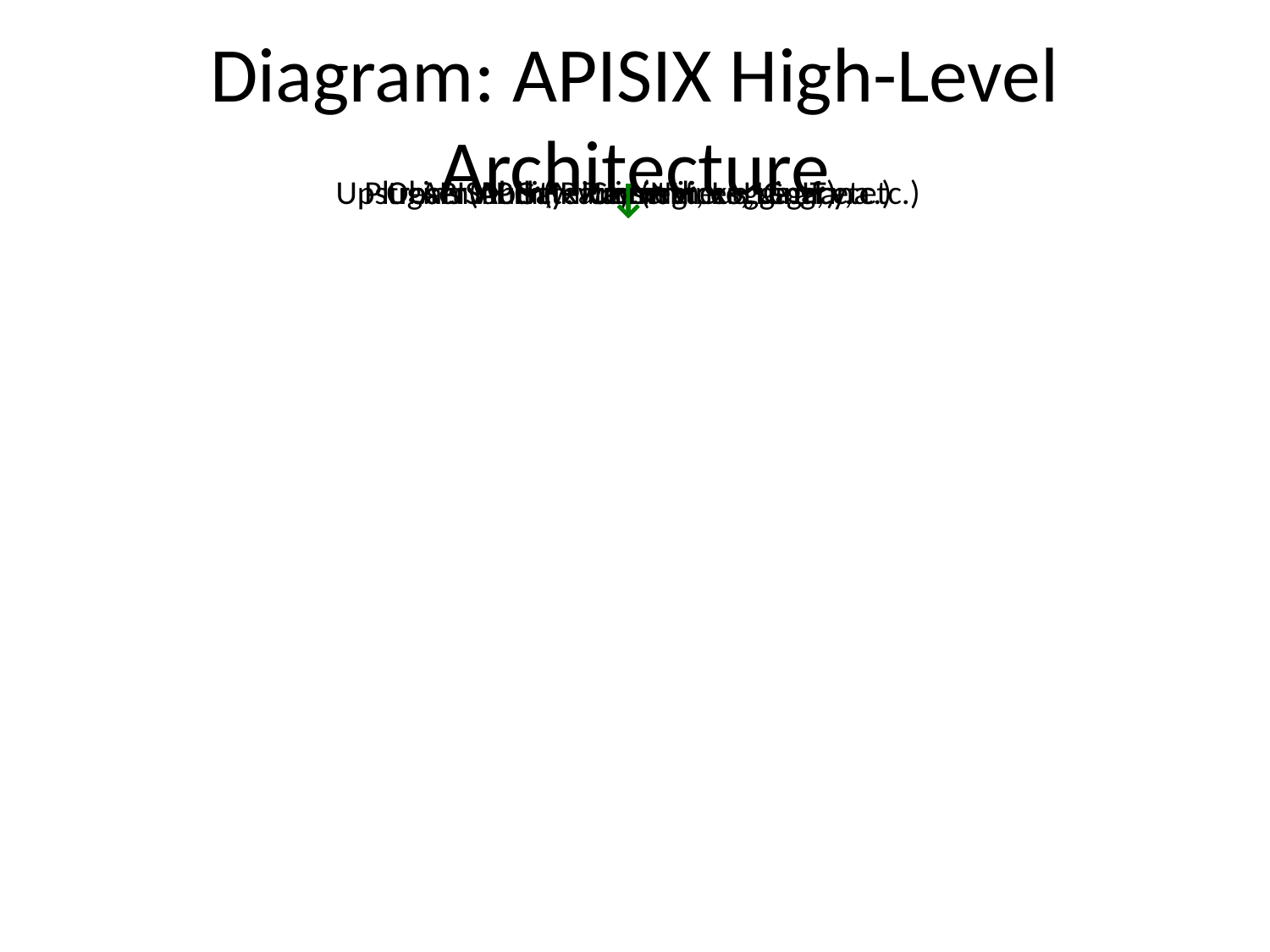

# Diagram: APISIX High-Level Architecture

Client

↓

APISIX Gateway (Nginx+LuaJIT)

↓

Plugins (Auth, Rate Limit, Logging, etc.)

↓

Upstream APIs (Microservices, Legacy, etc.)

↓

Observability: Prometheus, Grafana